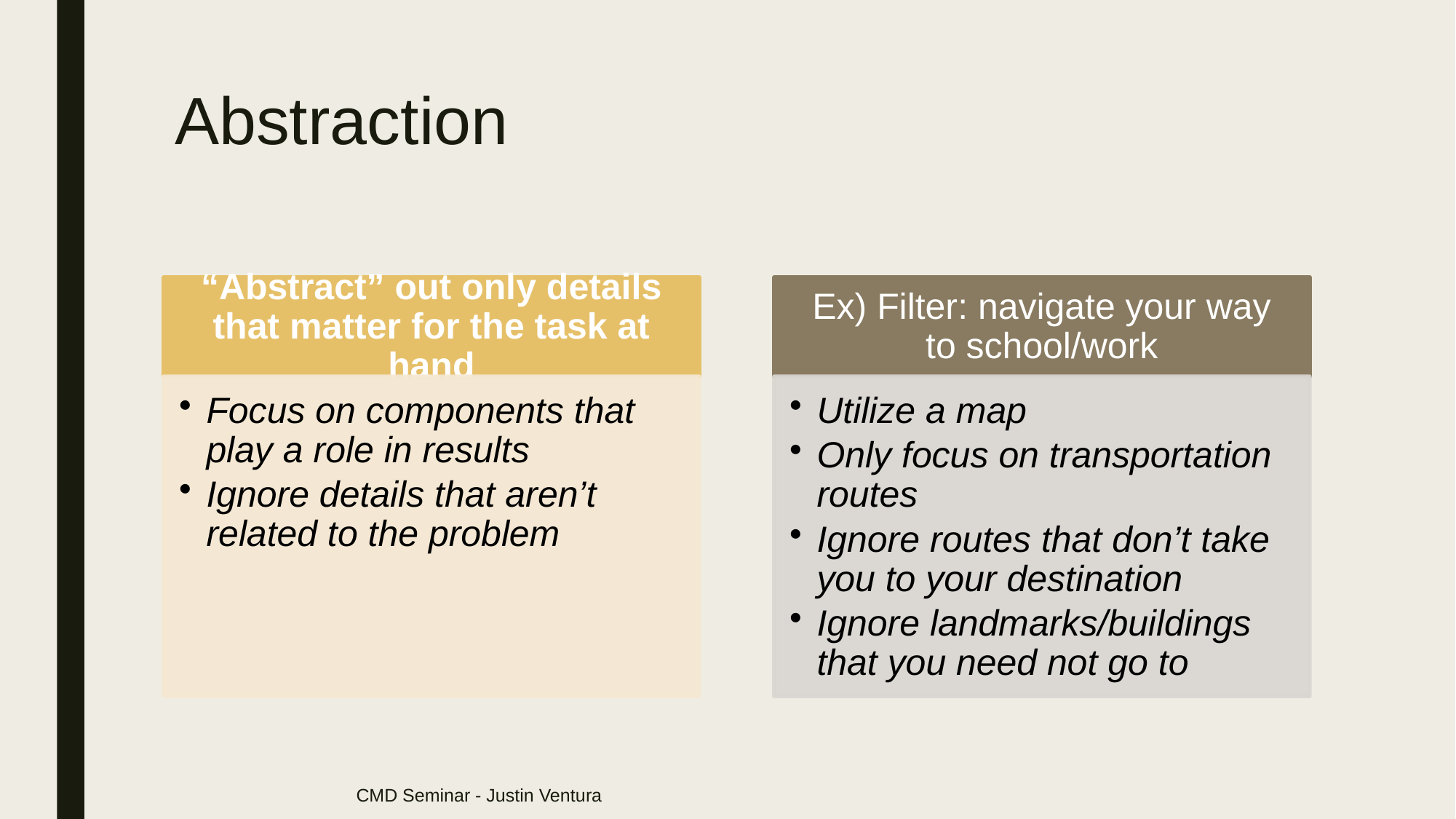

# Abstraction
“Abstract” out only details that matter for the task at hand
Focus on components that play a role in results
Ignore details that aren’t related to the problem
Ex) Filter: navigate your way to school/work
Utilize a map
Only focus on transportation routes
Ignore routes that don’t take you to your destination
Ignore landmarks/buildings that you need not go to
CMD Seminar - Justin Ventura